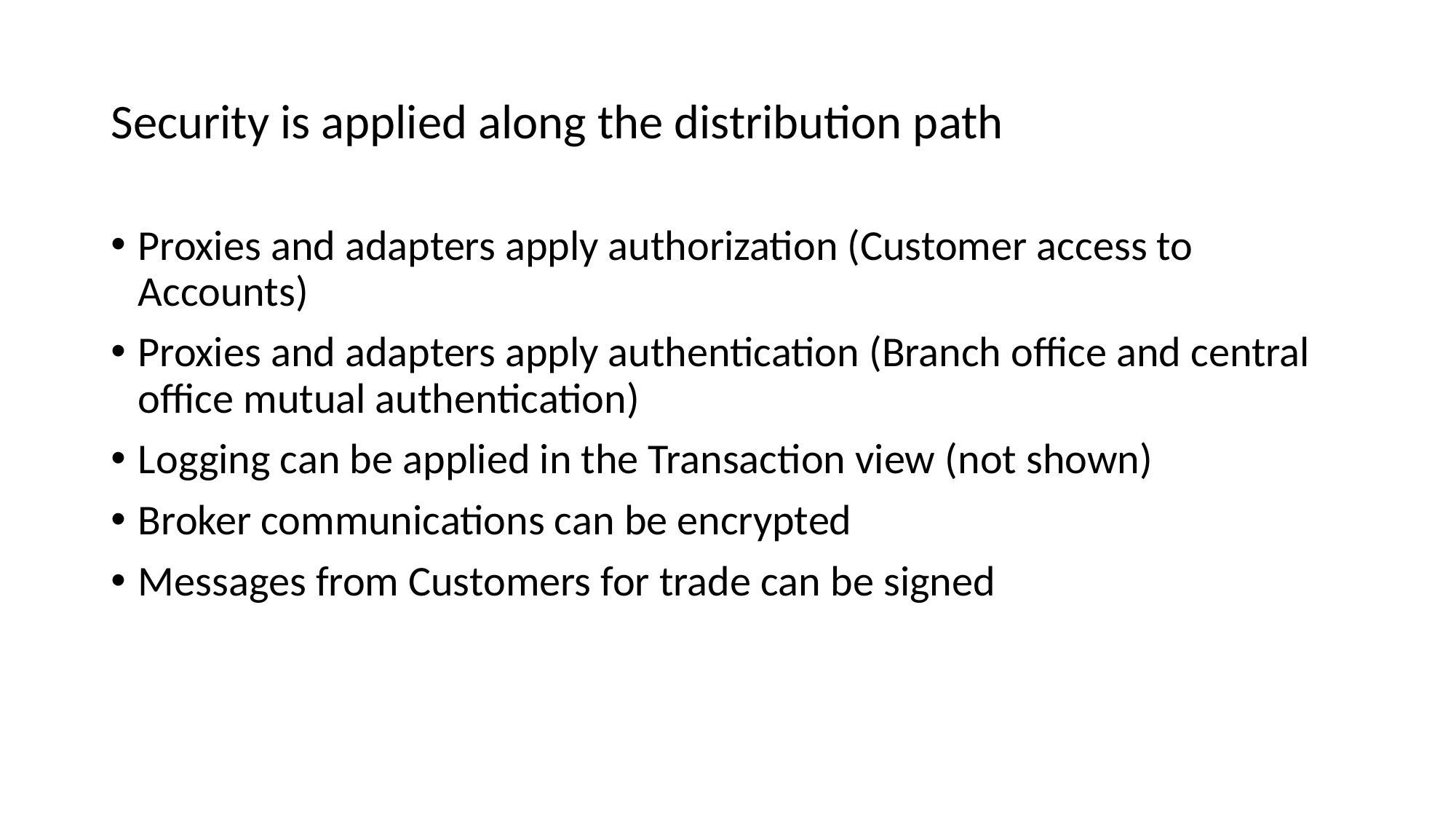

# Security is applied along the distribution path
Proxies and adapters apply authorization (Customer access to Accounts)
Proxies and adapters apply authentication (Branch office and central office mutual authentication)
Logging can be applied in the Transaction view (not shown)
Broker communications can be encrypted
Messages from Customers for trade can be signed